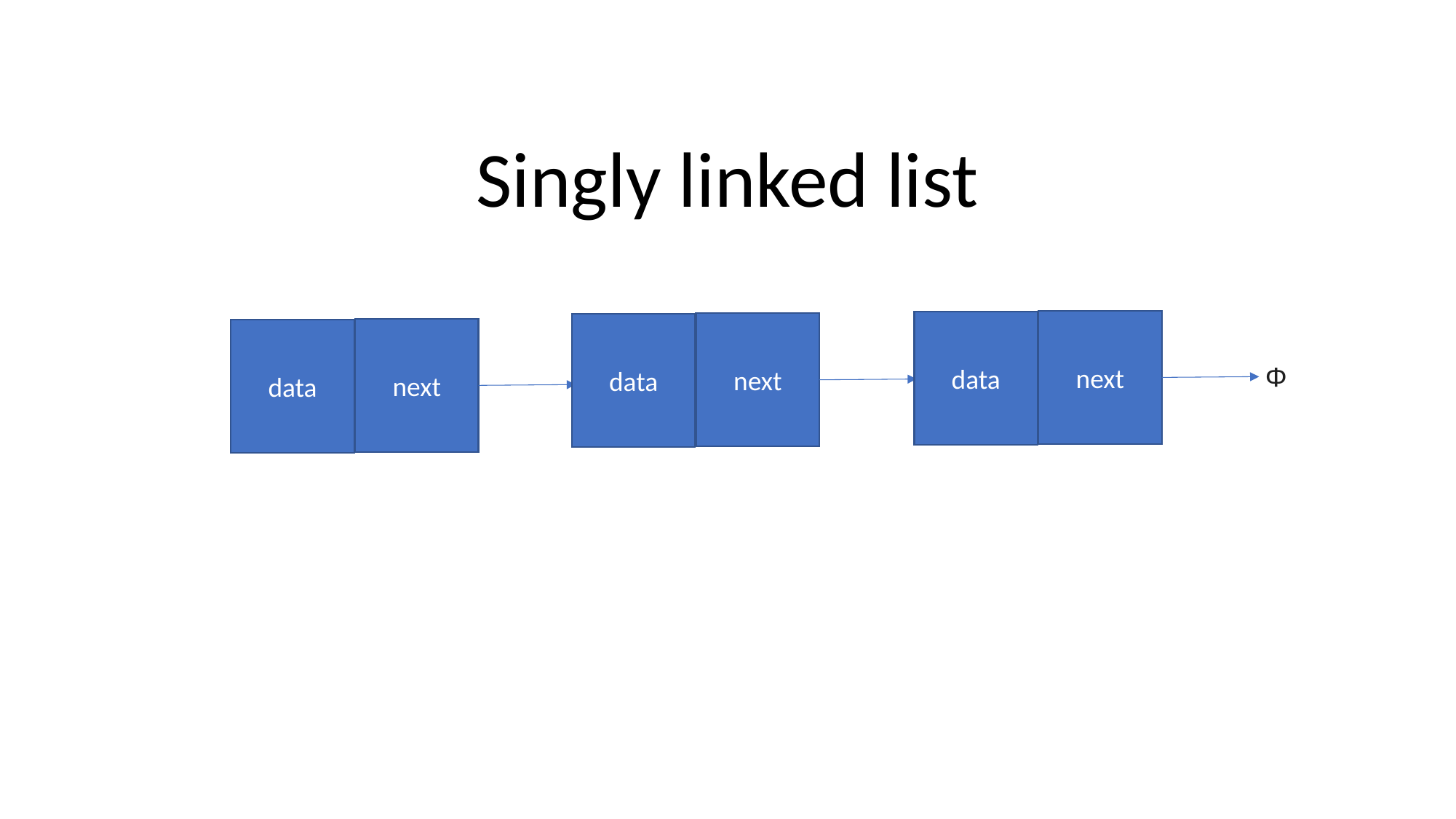

# Singly linked list

next
data
next
data
next
data
Φ